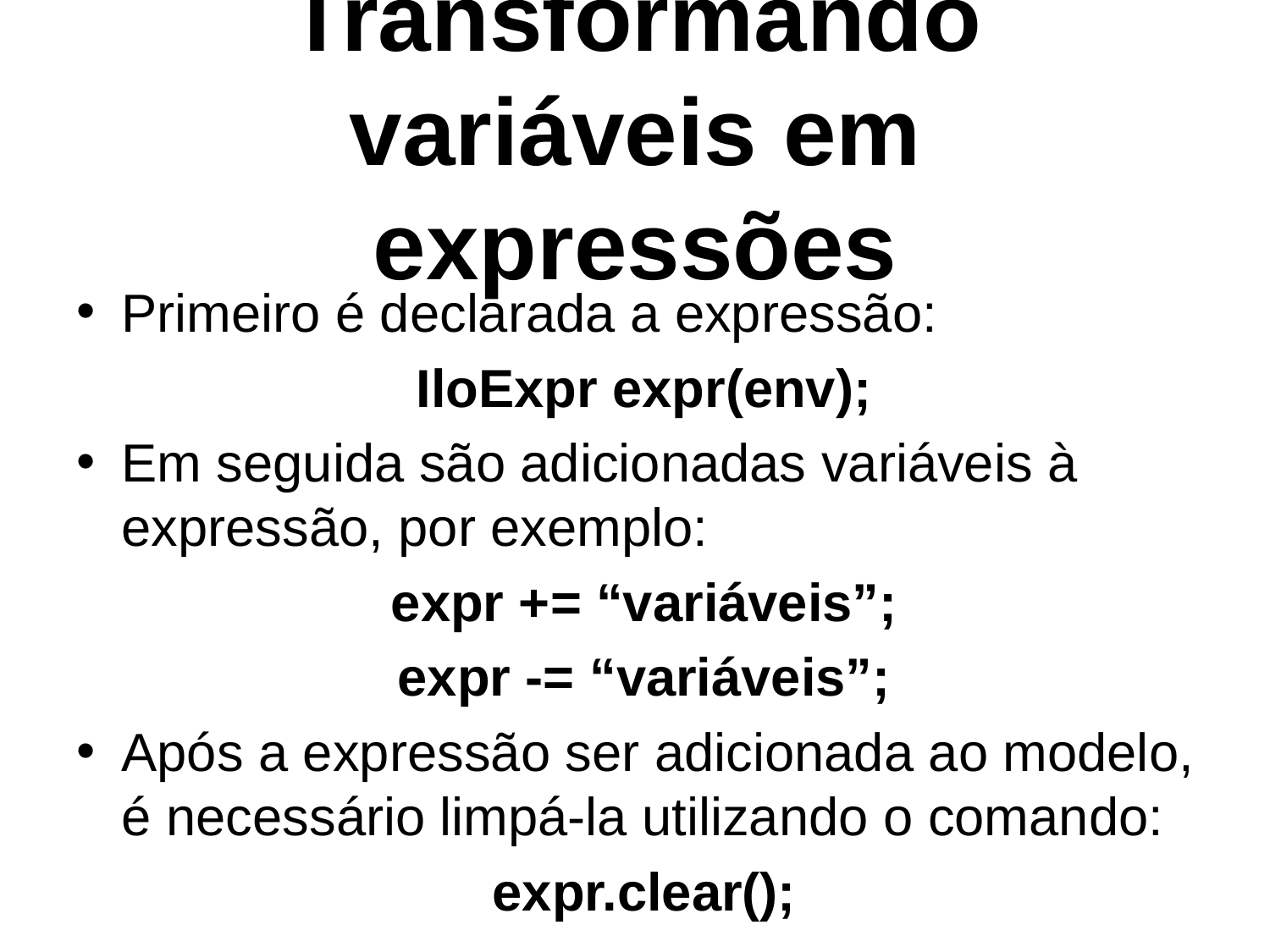

# Transformando variáveis em expressões
Primeiro é declarada a expressão:
IloExpr expr(env);
Em seguida são adicionadas variáveis à expressão, por exemplo:
expr += “variáveis”;
expr -= “variáveis”;
Após a expressão ser adicionada ao modelo, é necessário limpá-la utilizando o comando:
expr.clear();